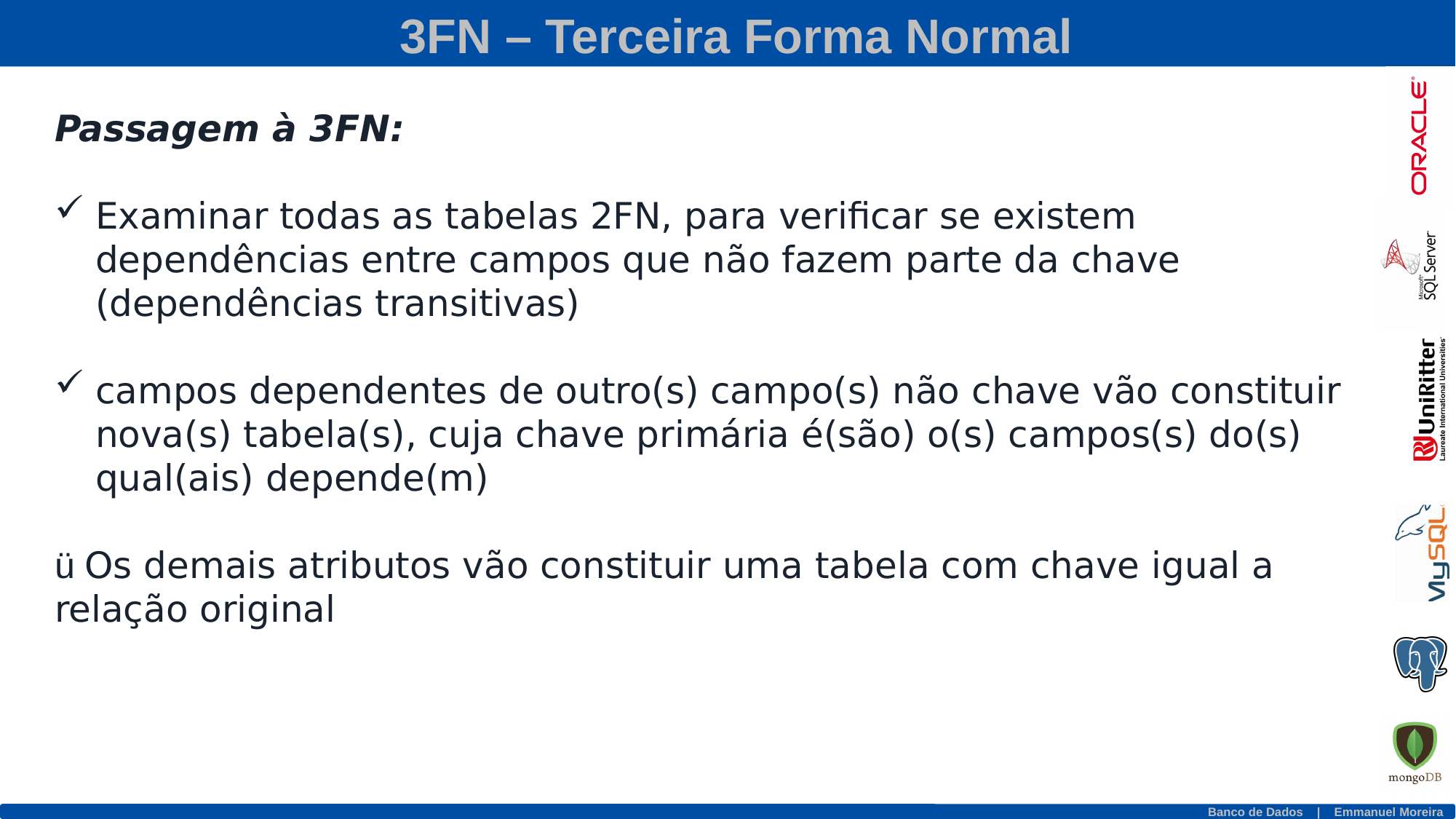

3FN – Terceira Forma Normal
Passagem à 3FN:

Examinar todas as tabelas 2FN, para verificar se existem dependências entre campos que não fazem parte da chave (dependências transitivas)

campos dependentes de outro(s) campo(s) não chave vão constituir nova(s) tabela(s), cuja chave primária é(são) o(s) campos(s) do(s) qual(ais) depende(m)

ü Os demais atributos vão constituir uma tabela com chave igual a relação original